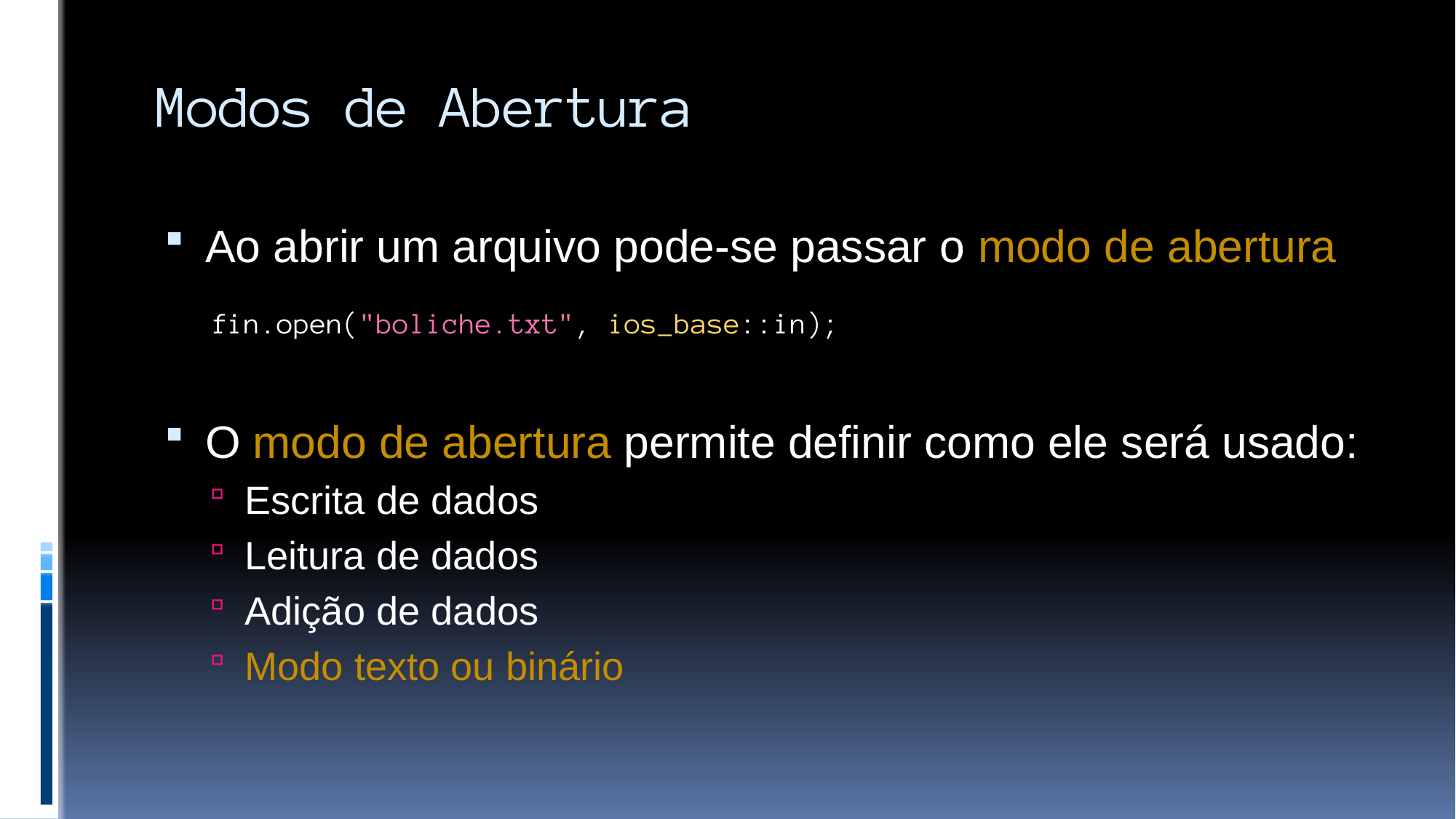

# Modos de Abertura
Ao abrir um arquivo pode-se passar o modo de abertura

O modo de abertura permite definir como ele será usado:
Escrita de dados
Leitura de dados
Adição de dados
Modo texto ou binário
fin.open("boliche.txt", ios_base::in);